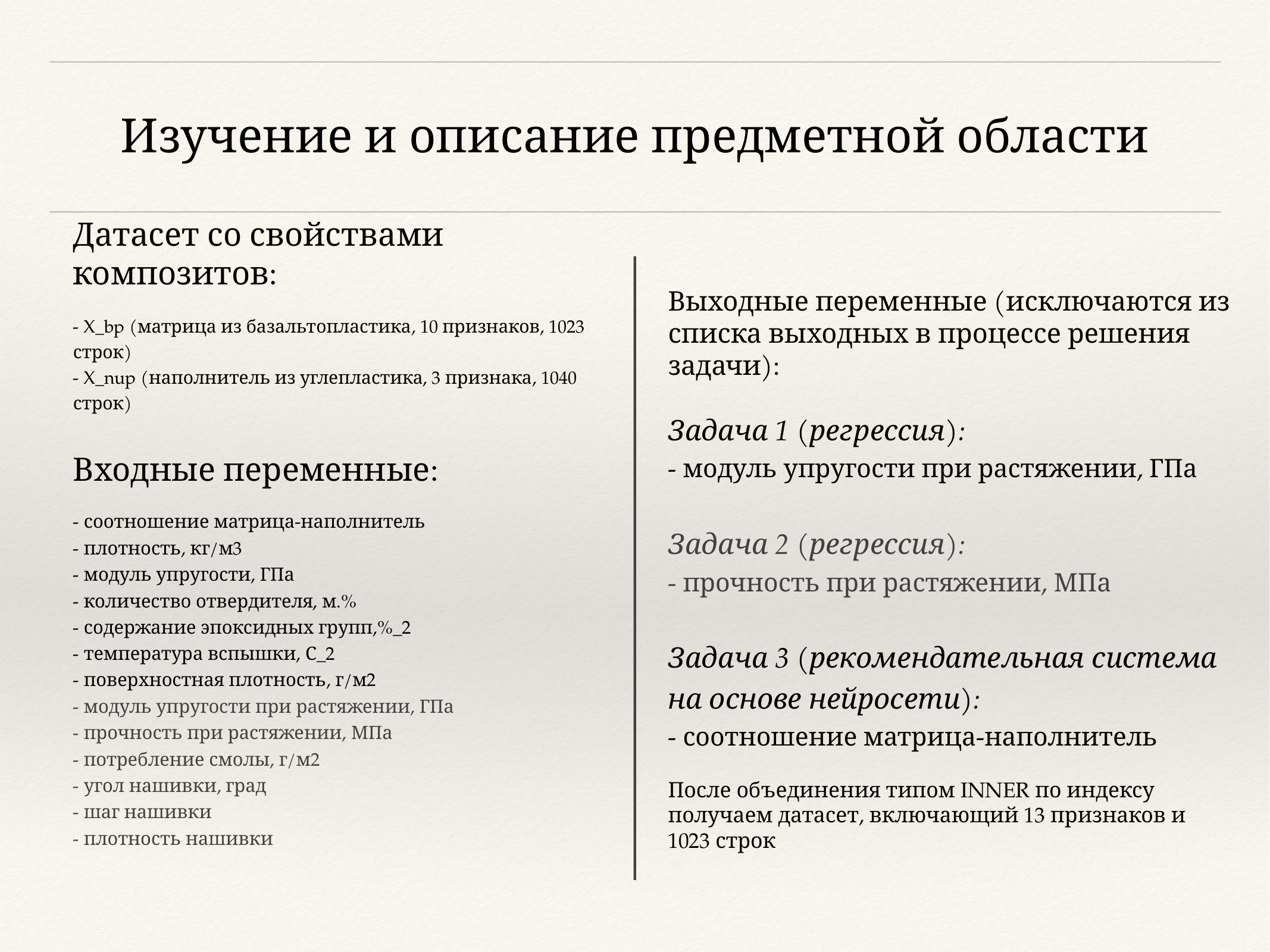

# Изучение и описание предметной области

Датасет со свойствами композитов:

- X_bp (матрица из базальтопластика, 10 признаков, 1023 строк)
- X_nup (наполнитель из углепластика, 3 признака, 1040 строк)

Входные переменные:

- соотношение матрица-наполнитель
- плотность, кг/м3
- модуль упругости, ГПа
- количество отвердителя, м.%
- содержание эпоксидных групп,%_2
- температура вспышки, С_2
- поверхностная плотность, г/м2
- модуль упругости при растяжении, ГПа
- прочность при растяжении, МПа
- потребление смолы, г/м2
- угол нашивки, град
- шаг нашивки
- плотность нашивки

Выходные переменные (исключаются из списка выходных в процессе решения задачи):

Задача 1 (регрессия):
- модуль упругости при растяжении, ГПа

Задача 2 (регрессия):
- прочность при растяжении, МПа

Задача 3 (рекомендательная система на основе нейросети):
- соотношение матрица-наполнитель

После объединения типом INNER по индексу получаем датасет, включающий 13 признаков и 1023 строк
3